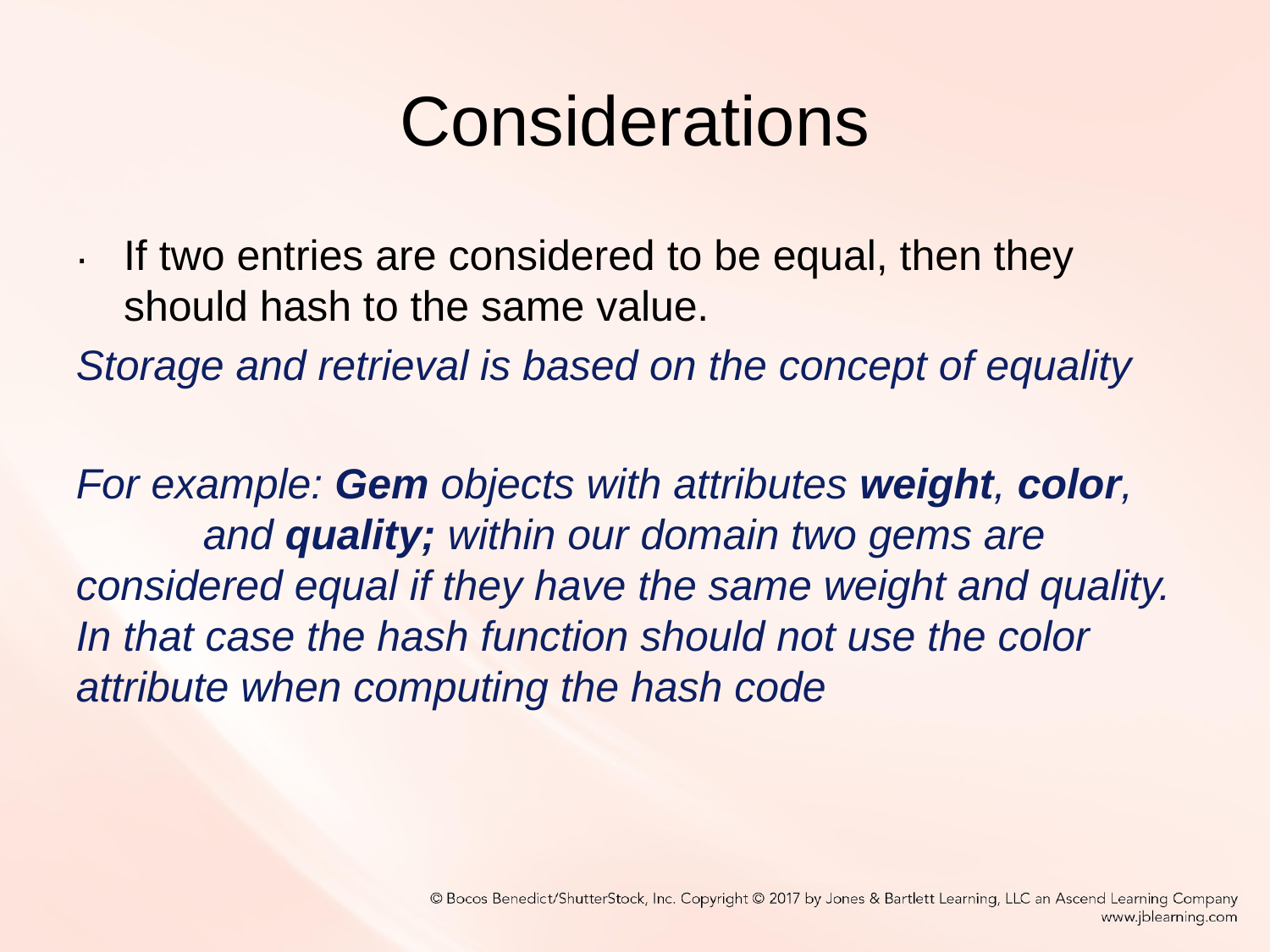

Considerations
If two entries are considered to be equal, then they should hash to the same value.
Storage and retrieval is based on the concept of equality

For example: Gem objects with attributes weight, color,	and quality; within our domain two gems are considered equal if they have the same weight and quality. In that case the hash function should not use the color attribute when computing the hash code